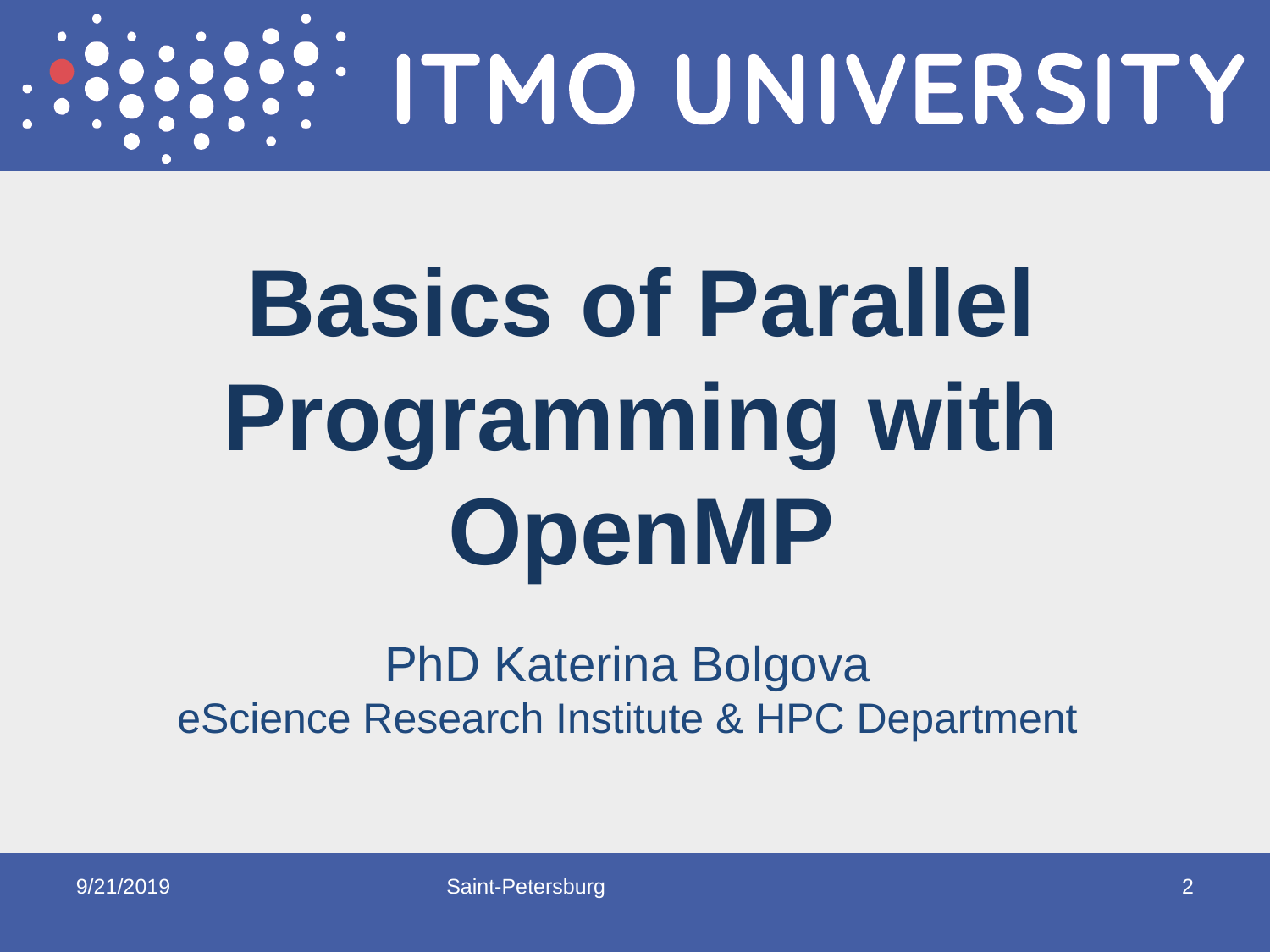

# Basics of Parallel Programming with OpenMP
PhD Katerina Bolgova
eScience Research Institute & HPC Department
9/21/2019
Saint-Petersburg
2